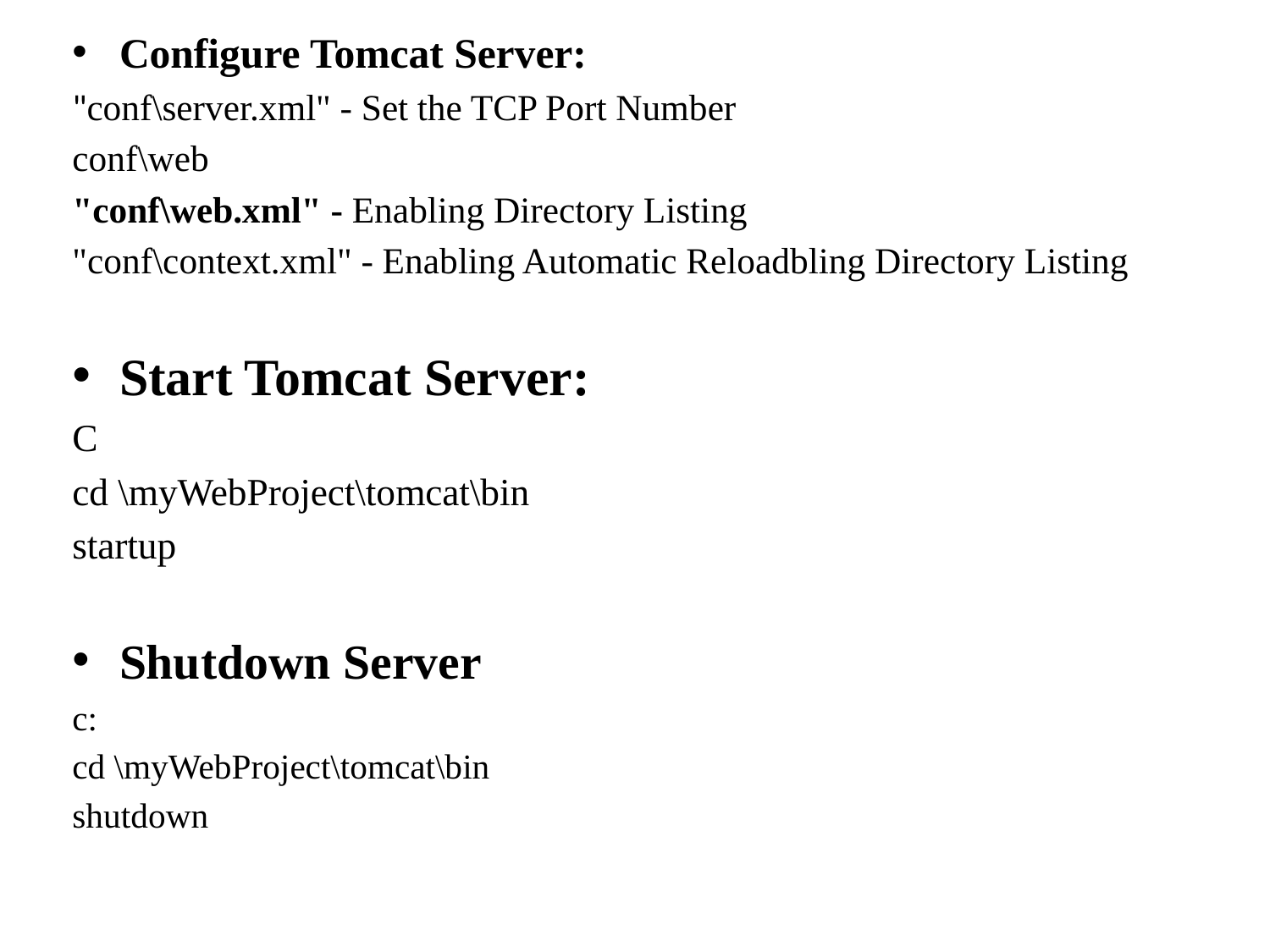

Configure Tomcat Server:
"conf\server.xml" - Set the TCP Port Number
conf\web
"conf\web.xml" - Enabling Directory Listing
"conf\context.xml" - Enabling Automatic Reloadbling Directory Listing

Start Tomcat Server:
C
cd \myWebProject\tomcat\bin
startup

Shutdown Server
c:
cd \myWebProject\tomcat\bin
shutdown